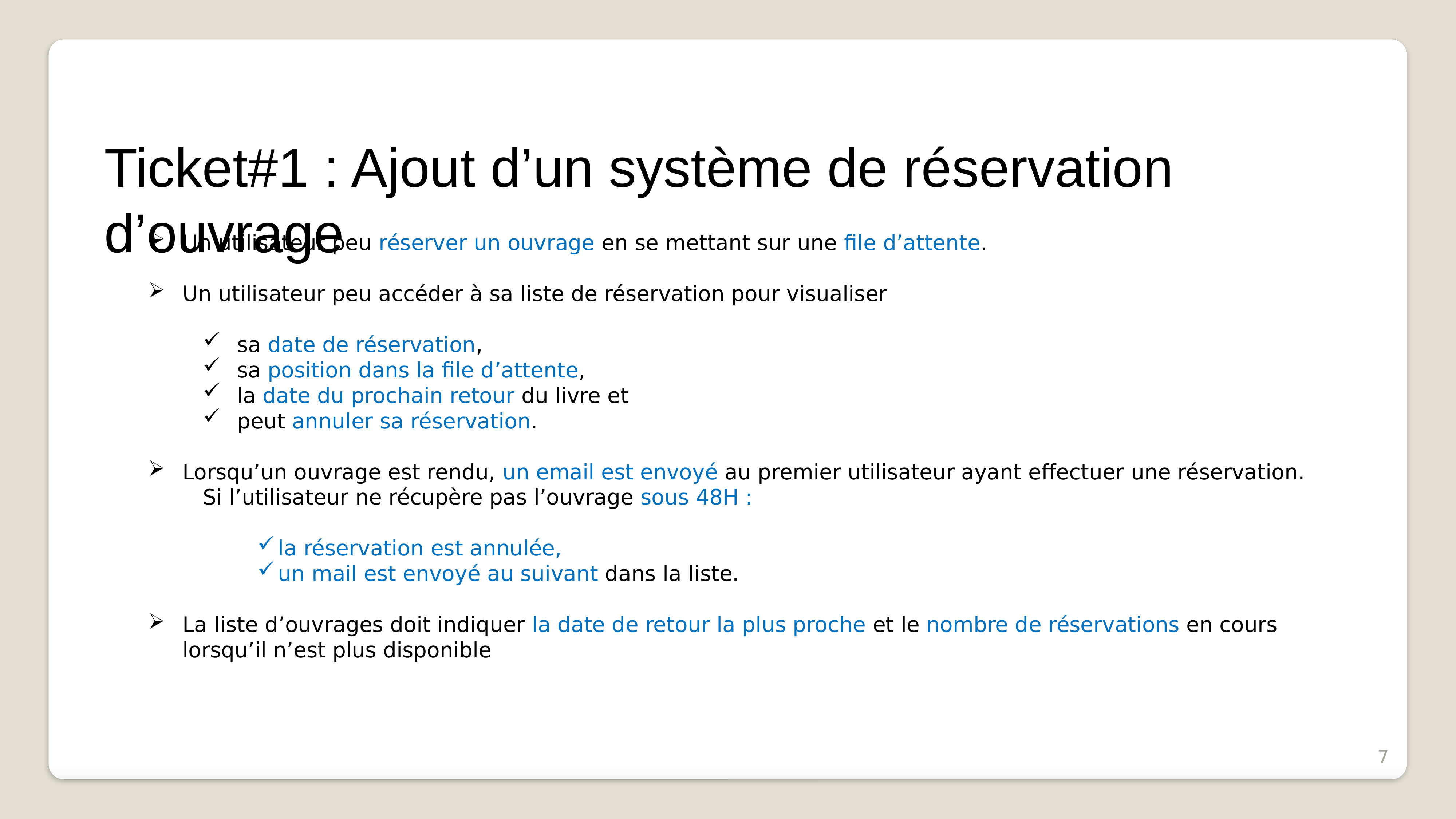

Ticket#1 : Ajout d’un système de réservation d’ouvrage

Un utilisateur peu réserver un ouvrage en se mettant sur une file d’attente.

Un utilisateur peu accéder à sa liste de réservation pour visualiser

sa date de réservation,
sa position dans la file d’attente,
la date du prochain retour du livre et
peut annuler sa réservation.

Lorsqu’un ouvrage est rendu, un email est envoyé au premier utilisateur ayant effectuer une réservation.
	Si l’utilisateur ne récupère pas l’ouvrage sous 48H :

la réservation est annulée,
un mail est envoyé au suivant dans la liste.

La liste d’ouvrages doit indiquer la date de retour la plus proche et le nombre de réservations en cours lorsqu’il n’est plus disponible

7